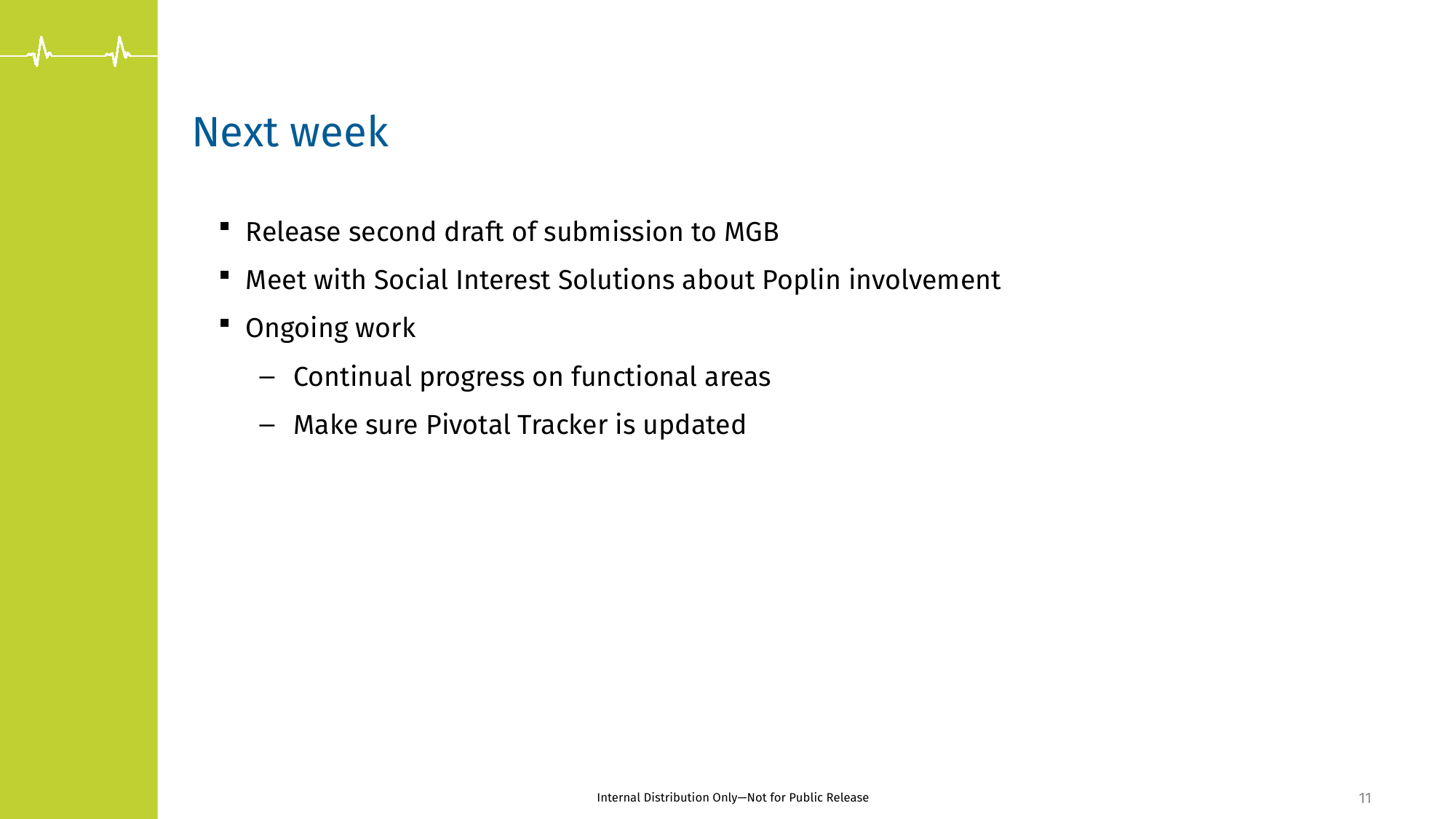

# Next week
Release second draft of submission to MGB
Meet with Social Interest Solutions about Poplin involvement
Ongoing work
Continual progress on functional areas
Make sure Pivotal Tracker is updated
11